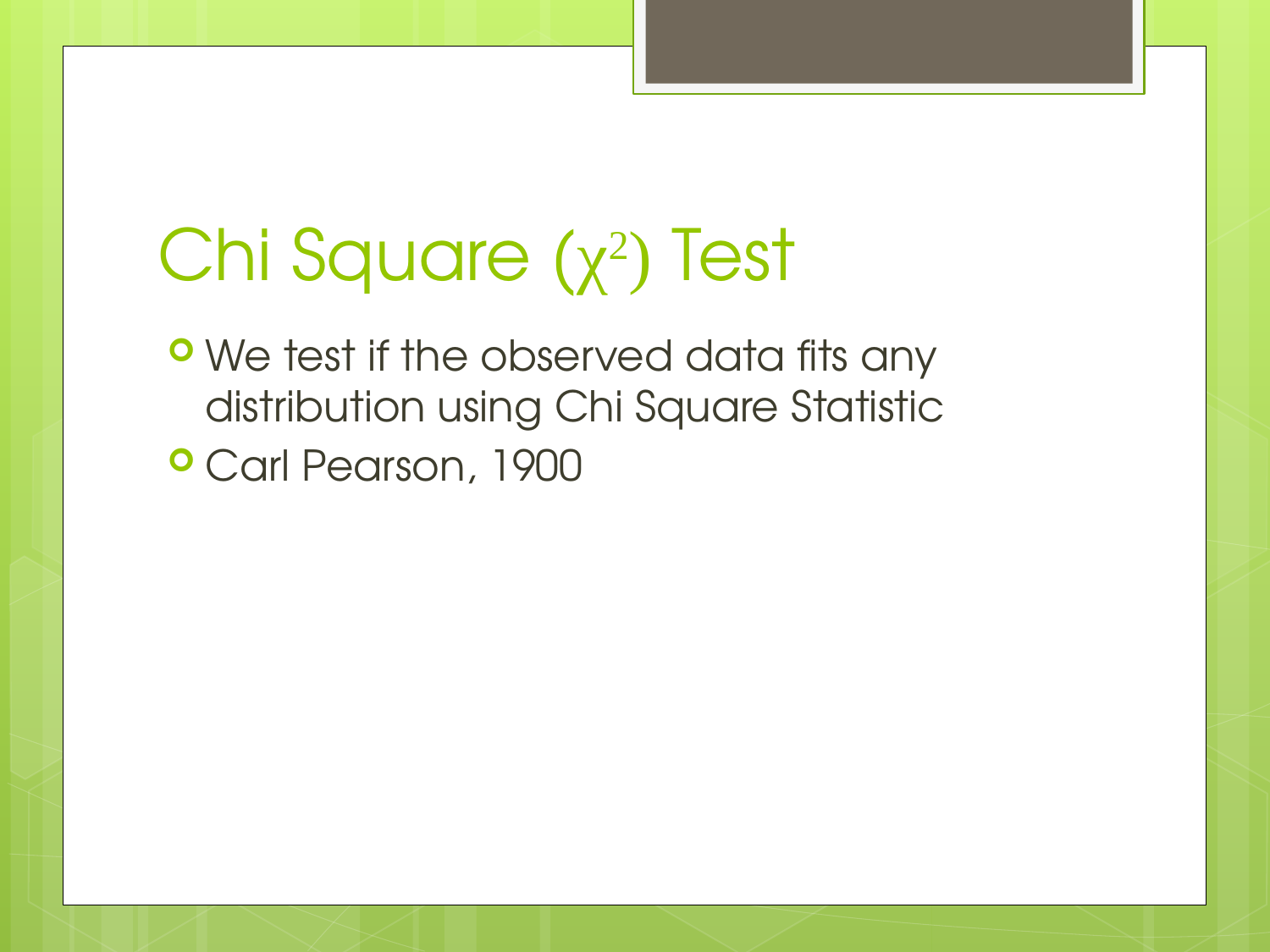

# Chi Square (χ2) Test
We test if the observed data fits any distribution using Chi Square Statistic
Carl Pearson, 1900